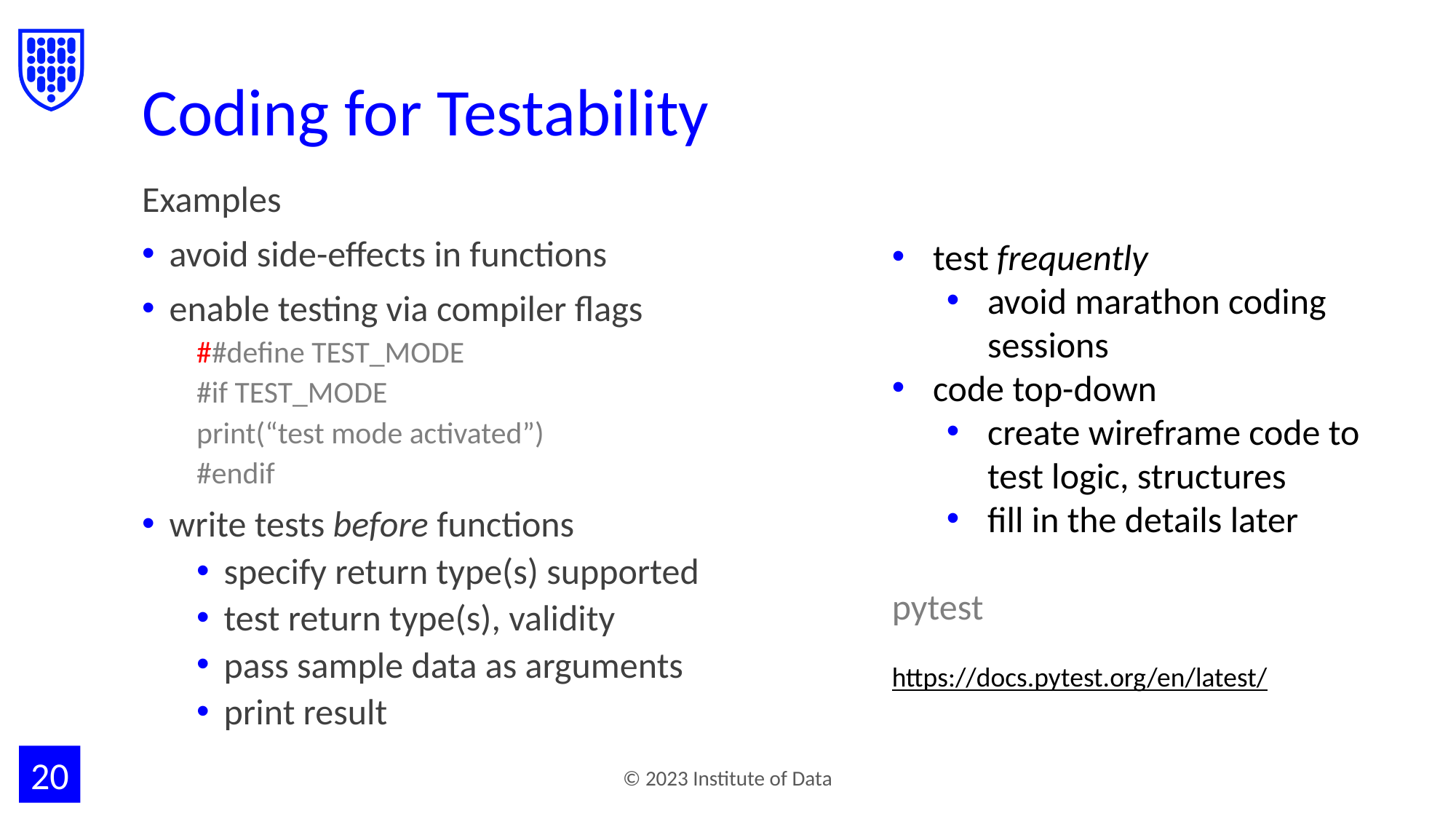

# Coding for Testability
Examples
avoid side-effects in functions
enable testing via compiler flags
##define TEST_MODE
#if TEST_MODE
print(“test mode activated”)
#endif
write tests before functions
specify return type(s) supported
test return type(s), validity
pass sample data as arguments
print result
test frequently
avoid marathon coding sessions
code top-down
create wireframe code to test logic, structures
fill in the details later

pytest

https://docs.pytest.org/en/latest/